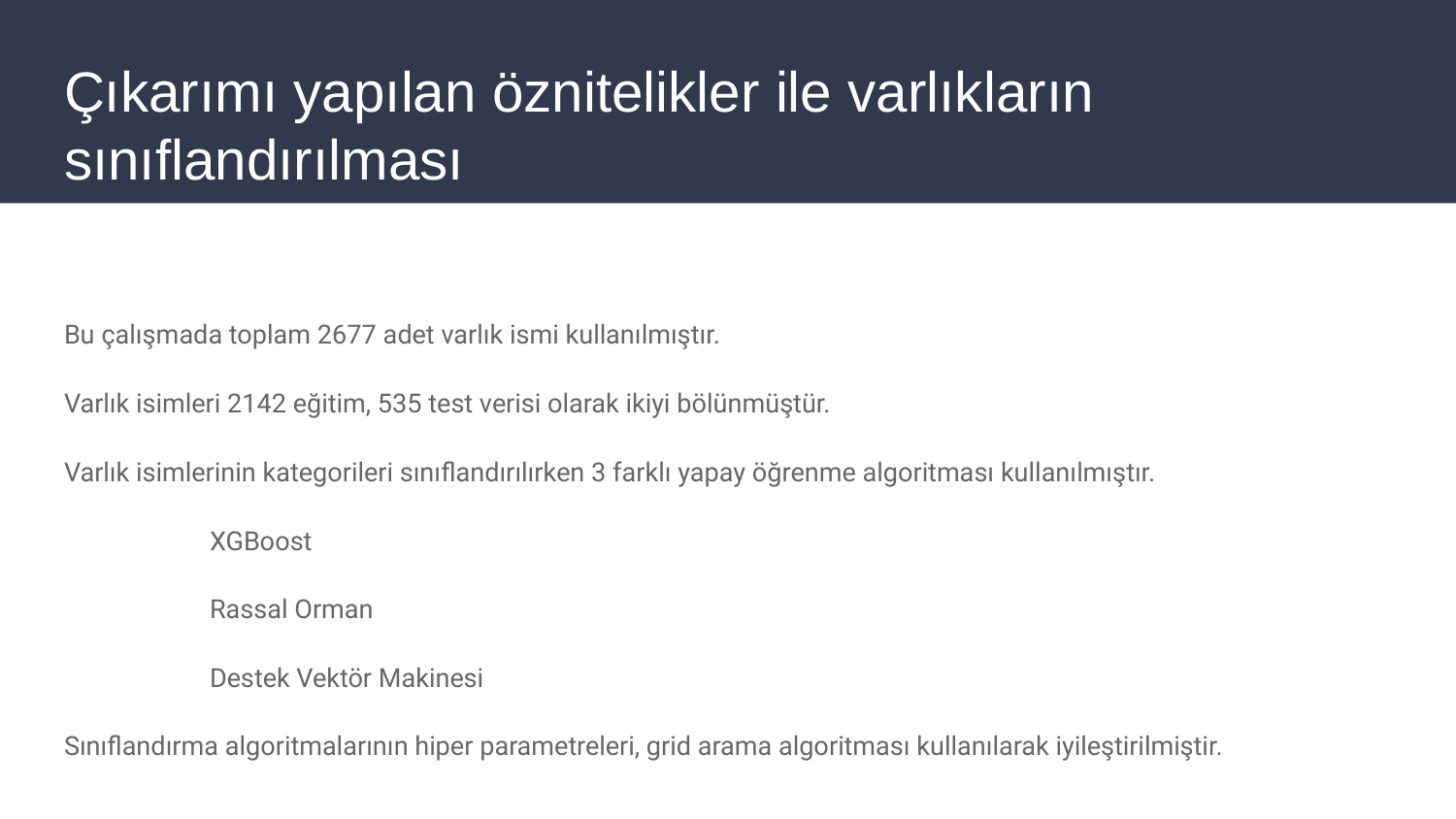

# Çıkarımı yapılan öznitelikler ile varlıkların sınıflandırılması
Bu çalışmada toplam 2677 adet varlık ismi kullanılmıştır.
Varlık isimleri 2142 eğitim, 535 test verisi olarak ikiyi bölünmüştür.
Varlık isimlerinin kategorileri sınıflandırılırken 3 farklı yapay öğrenme algoritması kullanılmıştır.
	XGBoost
	Rassal Orman
	Destek Vektör Makinesi
Sınıflandırma algoritmalarının hiper parametreleri, grid arama algoritması kullanılarak iyileştirilmiştir.